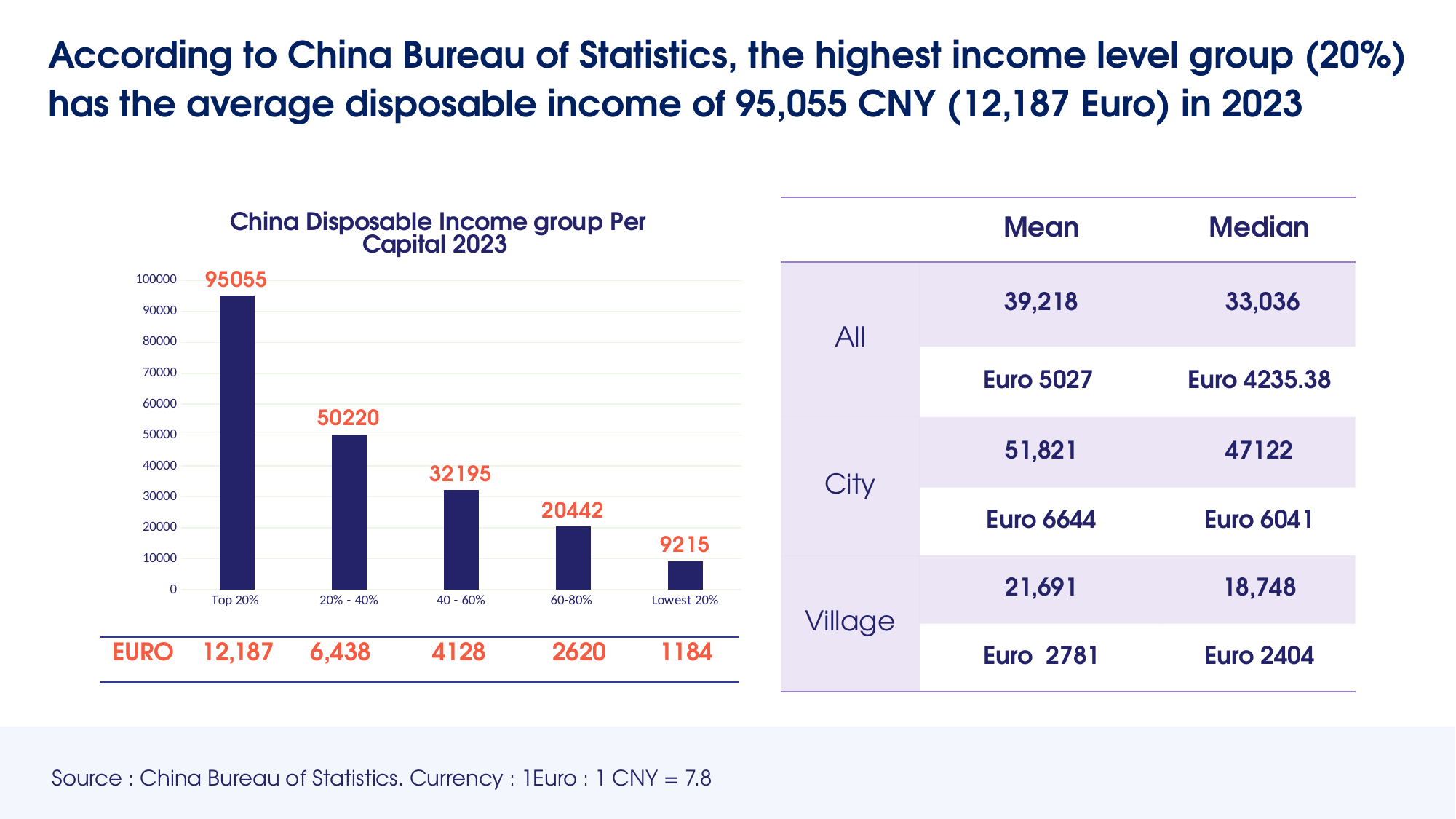

# According to China Bureau of Statistics, the highest income level group (20%) has the average disposable income of 95,055 CNY (12,187 Euro) in 2023

### Chart: China Disposable Income group Per Capital 2023

| Category | ALL |
|---|---|
| Top 20%  | 95055.0 |
| 20% - 40% | 50220.0 |
| 40 - 60% | 32195.0 |
| 60-80%  | 20442.0 |
| Lowest 20% | 9215.0 |
|  | Mean | Median |
| --- | --- | --- |
| All | 39,218 | 33,036 |
|  | Euro 5027 | Euro 4235.38 |
| City | 51,821 | 47122 |
|  | Euro 6644 | Euro 6041 |
| Village | 21,691 | 18,748 |
|  | Euro 2781 | Euro 2404 |
| EURO | 12,187 | 6,438 | 4128 | 2620 | 1184 |
| --- | --- | --- | --- | --- | --- |
Source : China Bureau of Statistics. Currency : 1Euro : 1 CNY = 7.8